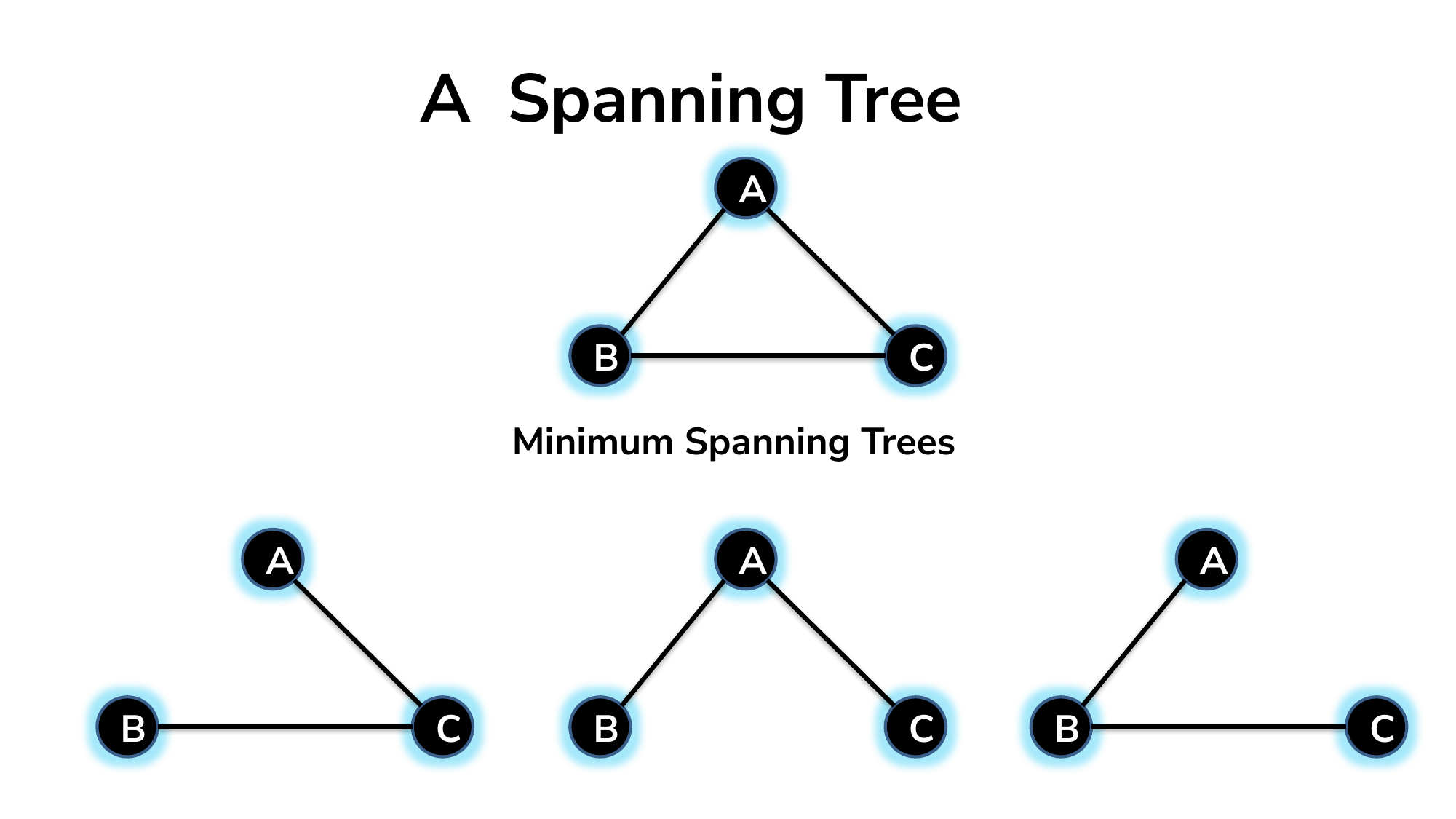

# A  Spanning Tree
A
B
C
Minimum Spanning Trees
A
A
A
B
C
B
C
B
C